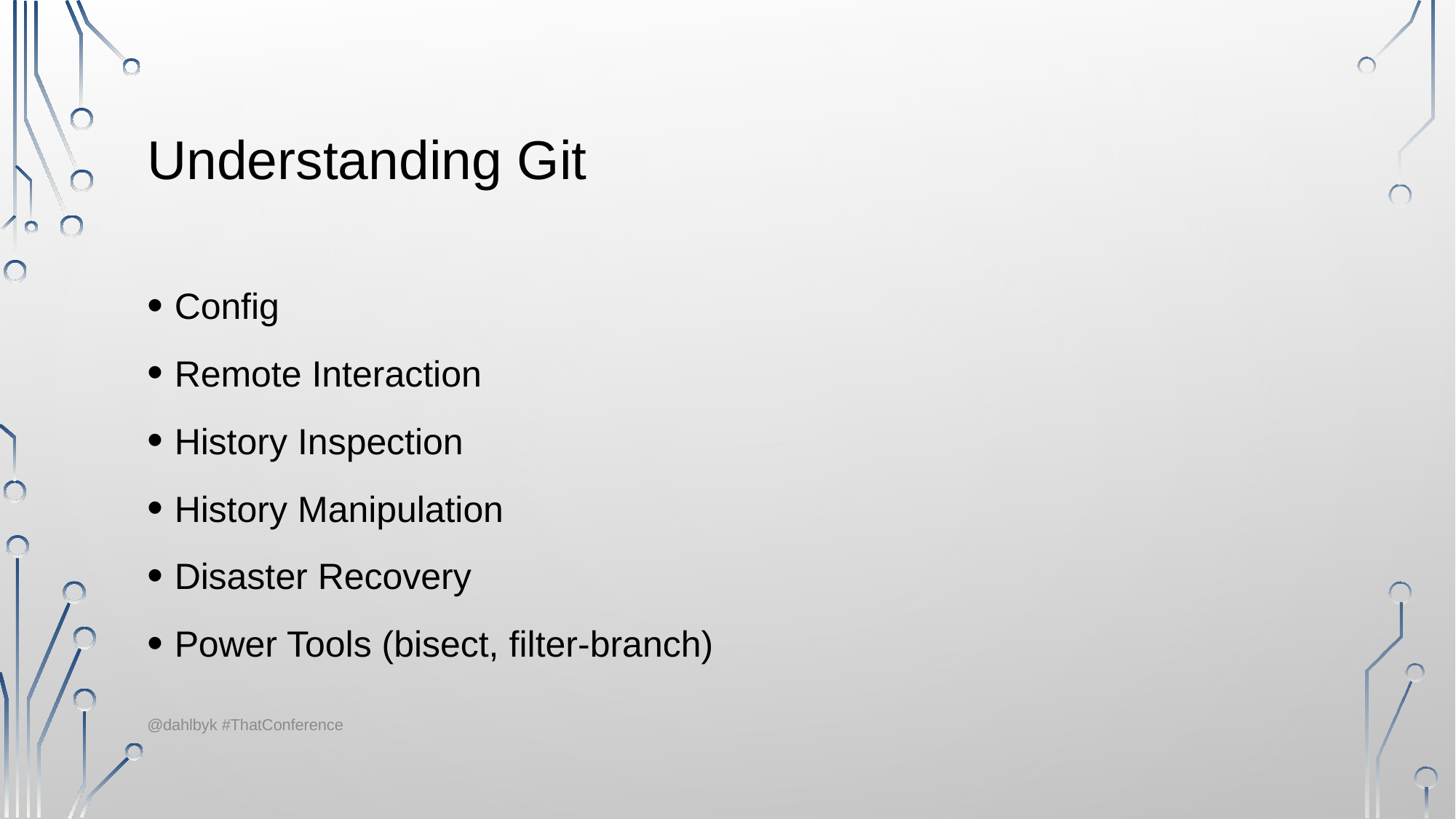

# Understanding Git
Config
Remote Interaction
History Inspection
History Manipulation
Disaster Recovery
Power Tools (bisect, filter-branch)

@dahlbyk #ThatConference